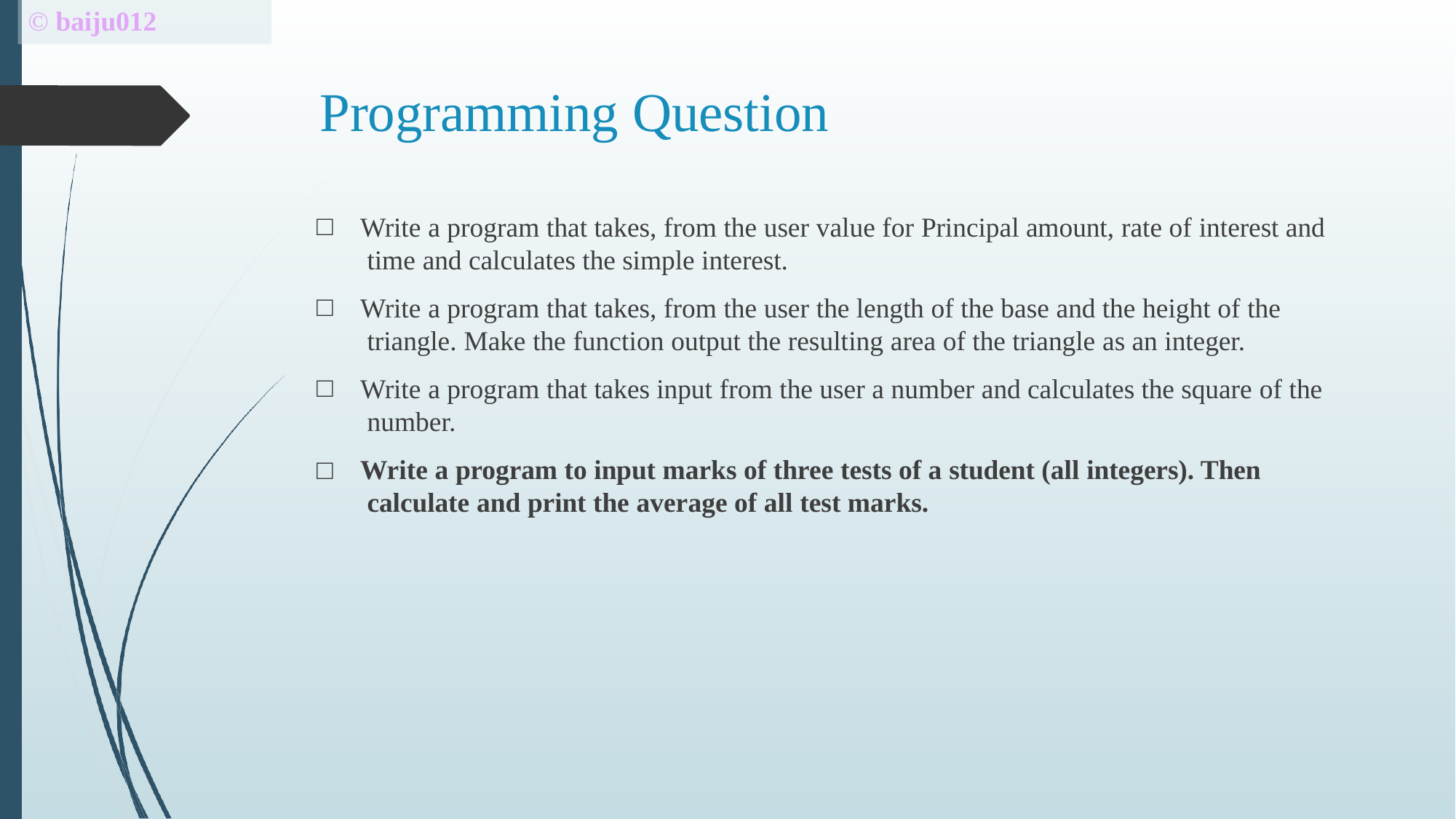

# © baiju012
Programming Question
Write a program that takes, from the user value for Principal amount, rate of interest and  time and calculates the simple interest.
Write a program that takes, from the user the length of the base and the height of the  triangle. Make the function output the resulting area of the triangle as an integer.
Write a program that takes input from the user a number and calculates the square of the  number.
□	Write a program to input marks of three tests of a student (all integers). Then  calculate and print the average of all test marks.